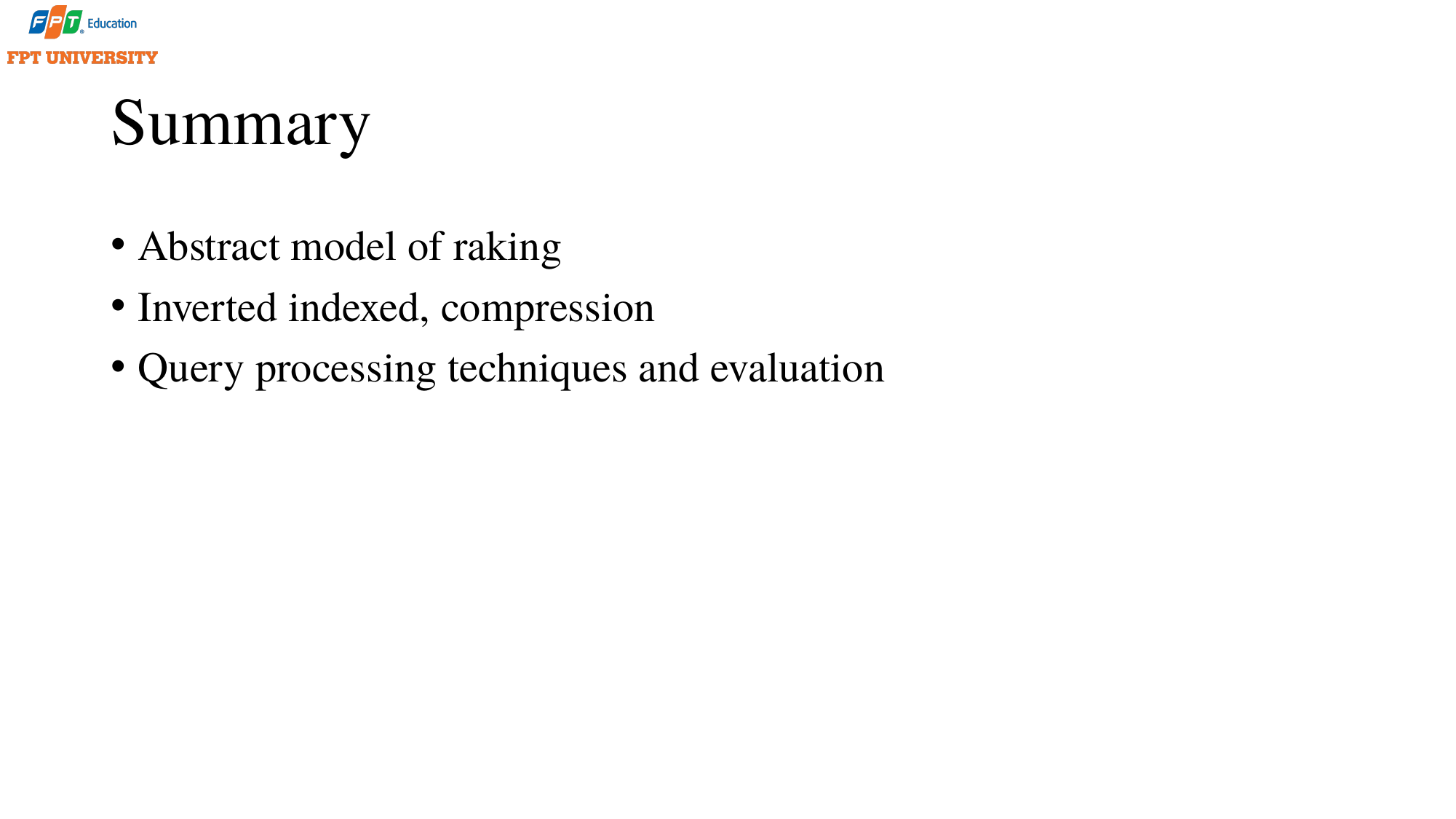

# Summary
Abstract model of raking
Inverted indexed, compression
Query processing techniques and evaluation